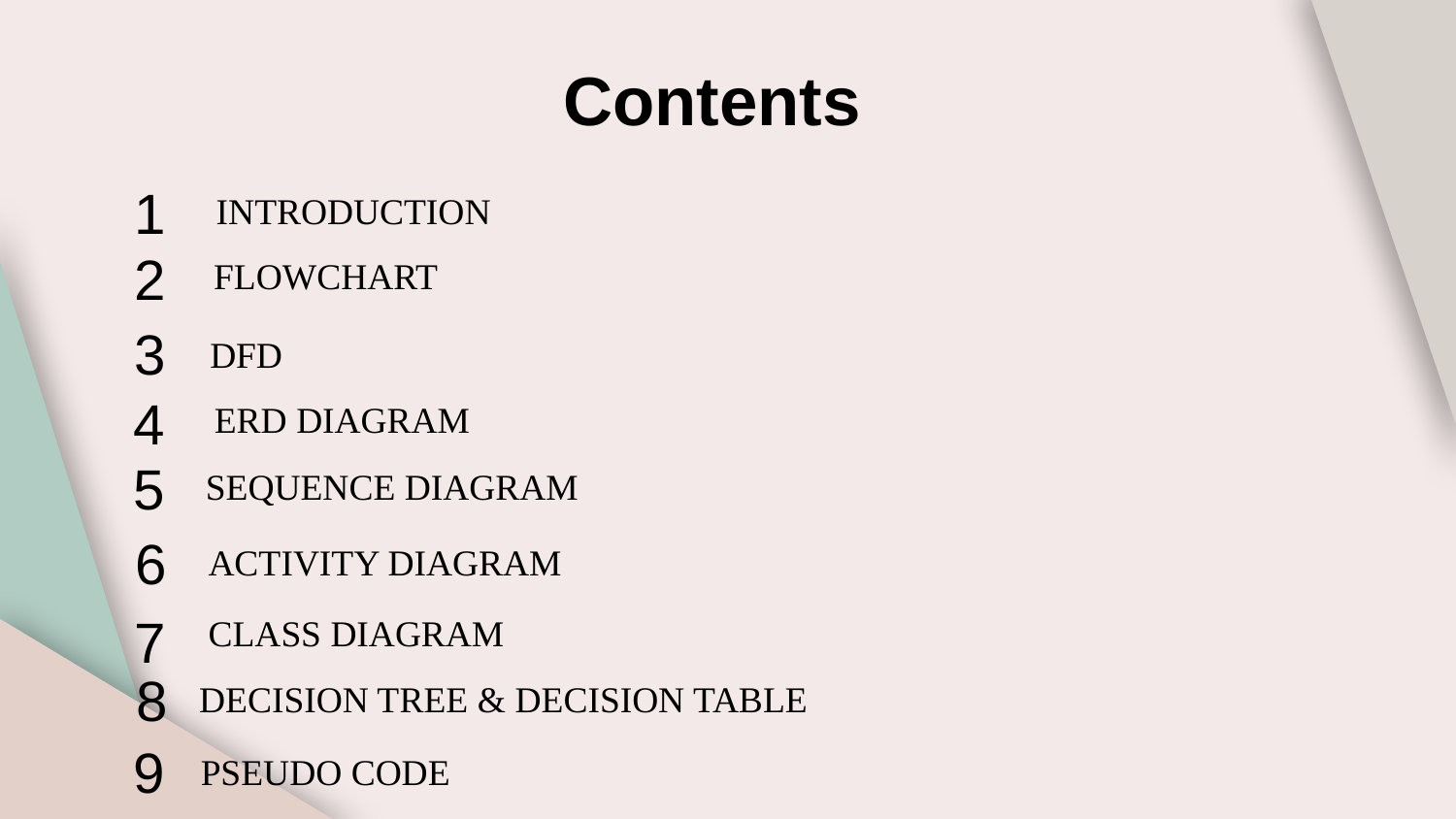

# Contents
   INTRODUCTION
1
FLOWCHART
2

3
DFD
ERD DIAGRAM
4
SEQUENCE DIAGRAM
5
ACTIVITY DIAGRAM
6
7
CLASS DIAGRAM
8
DECISION TREE & DECISION TABLE
9
PSEUDO CODE